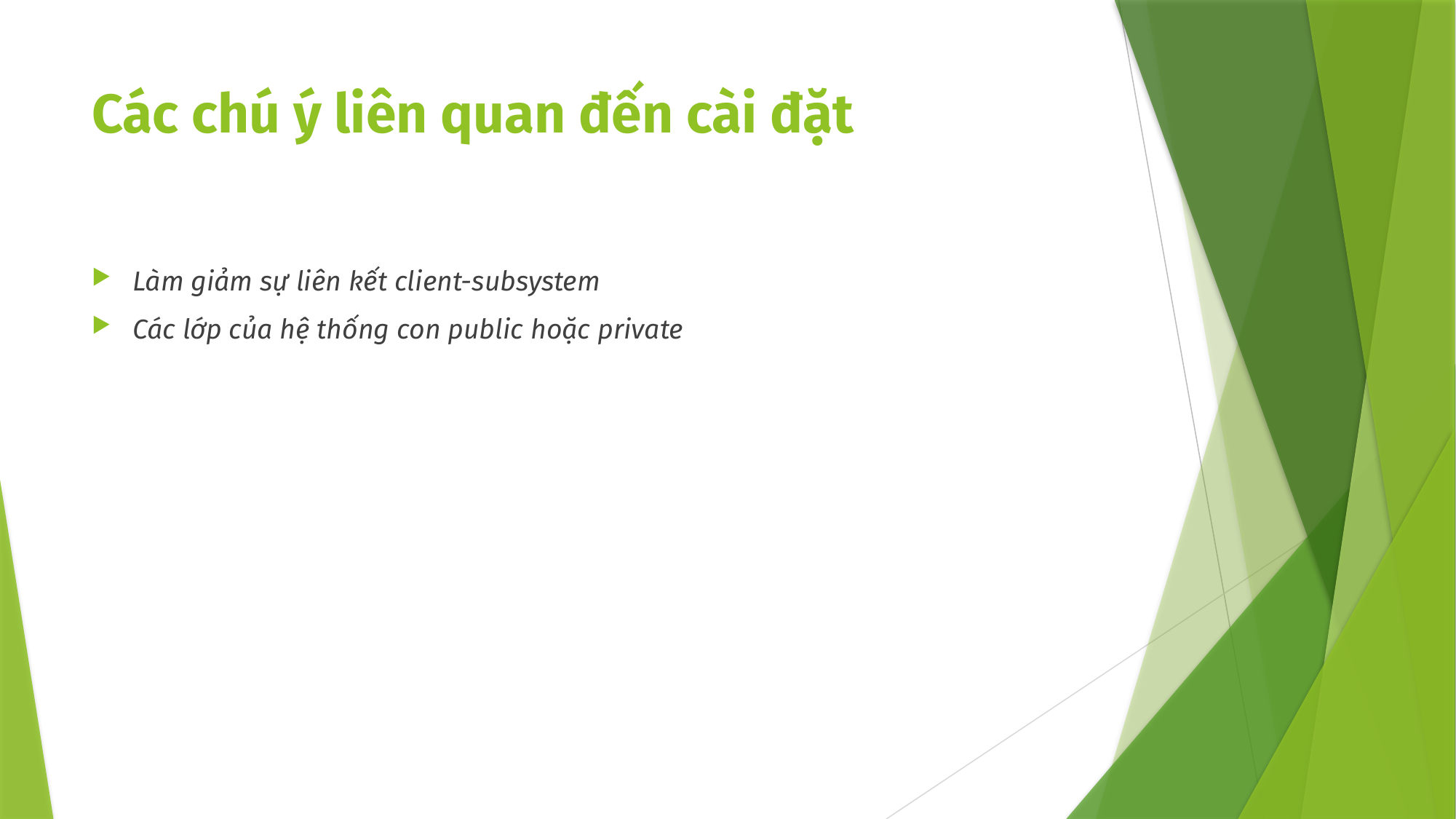

# Các chú ý liên quan đến cài đặt
Làm giảm sự liên kết client-subsystem
Các lớp của hệ thống con public hoặc private